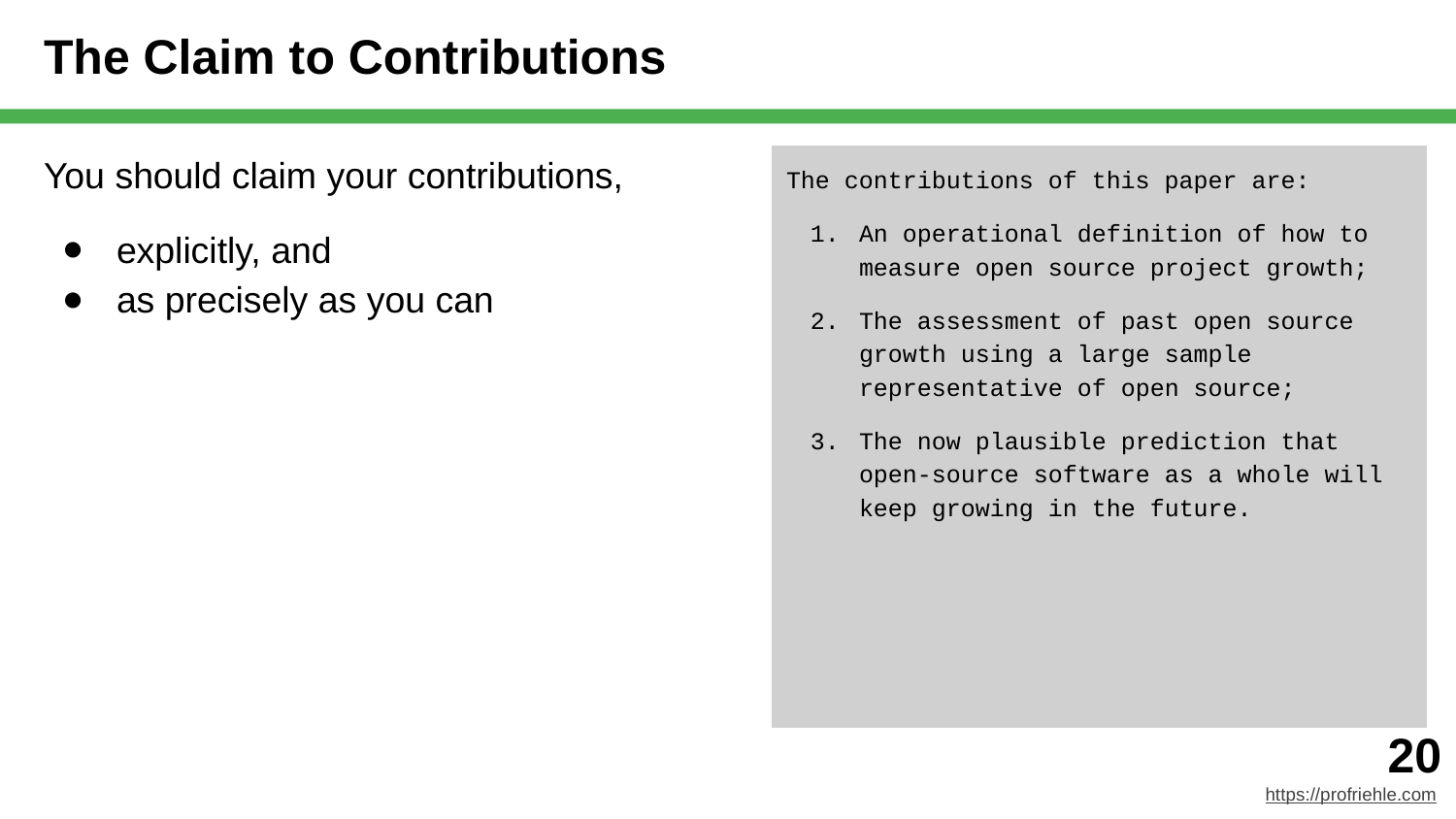

# The Claim to Contributions
You should claim your contributions,
explicitly, and
as precisely as you can
The contributions of this paper are:
An operational definition of how to measure open source project growth;
The assessment of past open source growth using a large sample representative of open source;
The now plausible prediction that open-source software as a whole will keep growing in the future.
20
https://profriehle.com